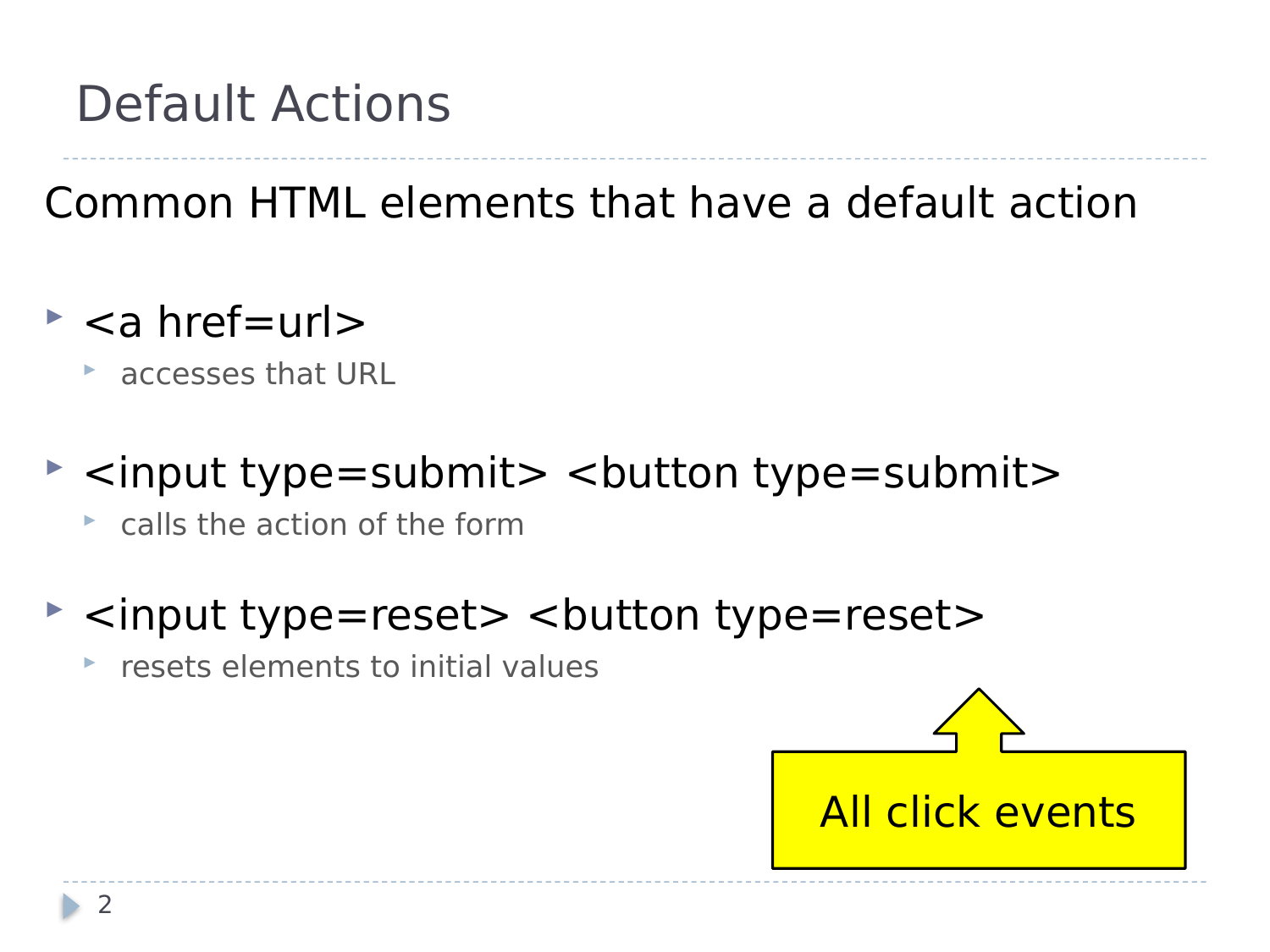

# Default Actions
Common HTML elements that have a default action

<a href=url>
accesses that URL
<input type=submit> <button type=submit>
calls the action of the form
<input type=reset> <button type=reset>
resets elements to initial values
All click events
2